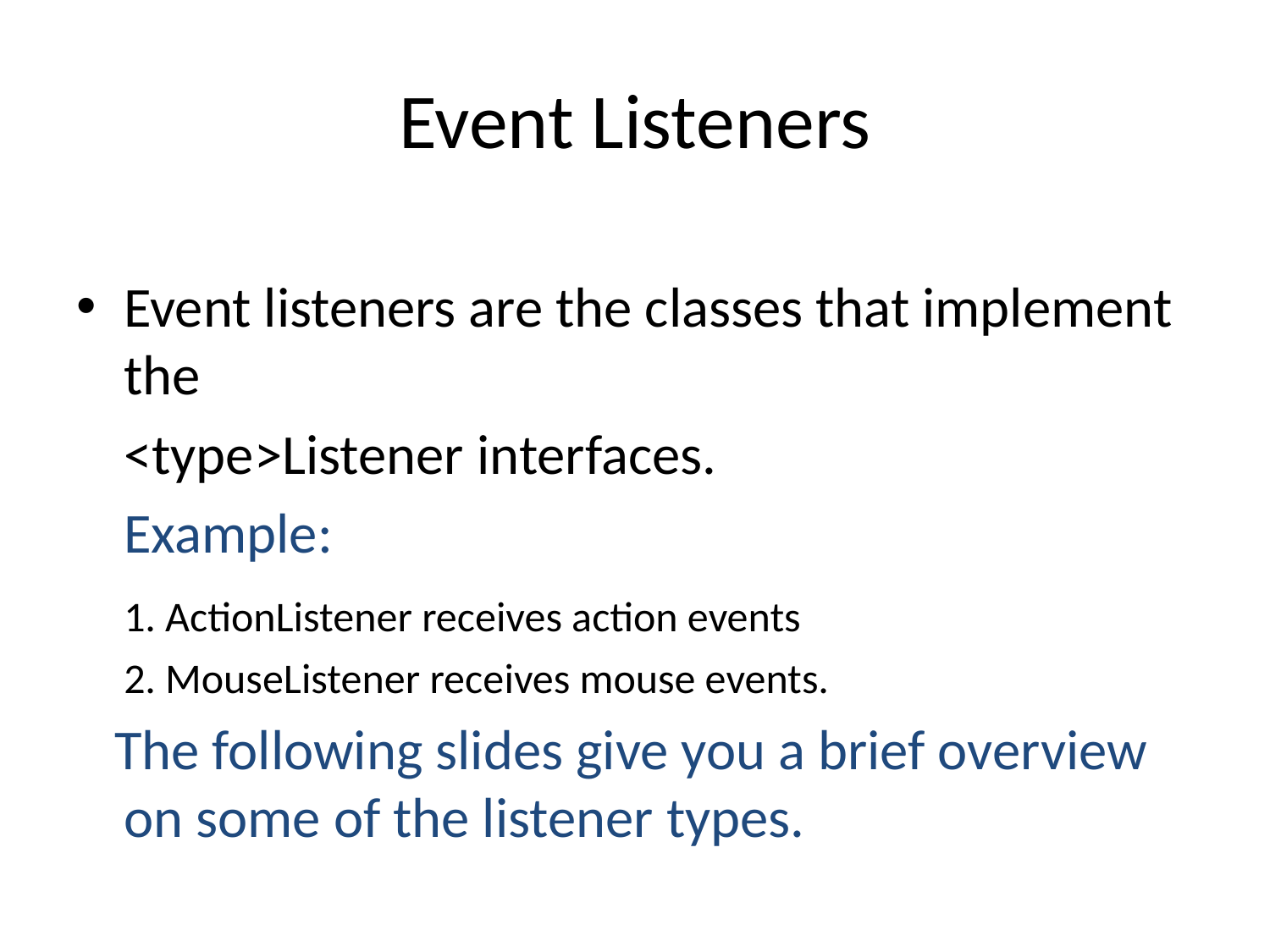

# Event Listeners
Event listeners are the classes that implement the
	<type>Listener interfaces.
	Example:
	1. ActionListener receives action events
	2. MouseListener receives mouse events.
   The following slides give you a brief overview on some of the listener types.